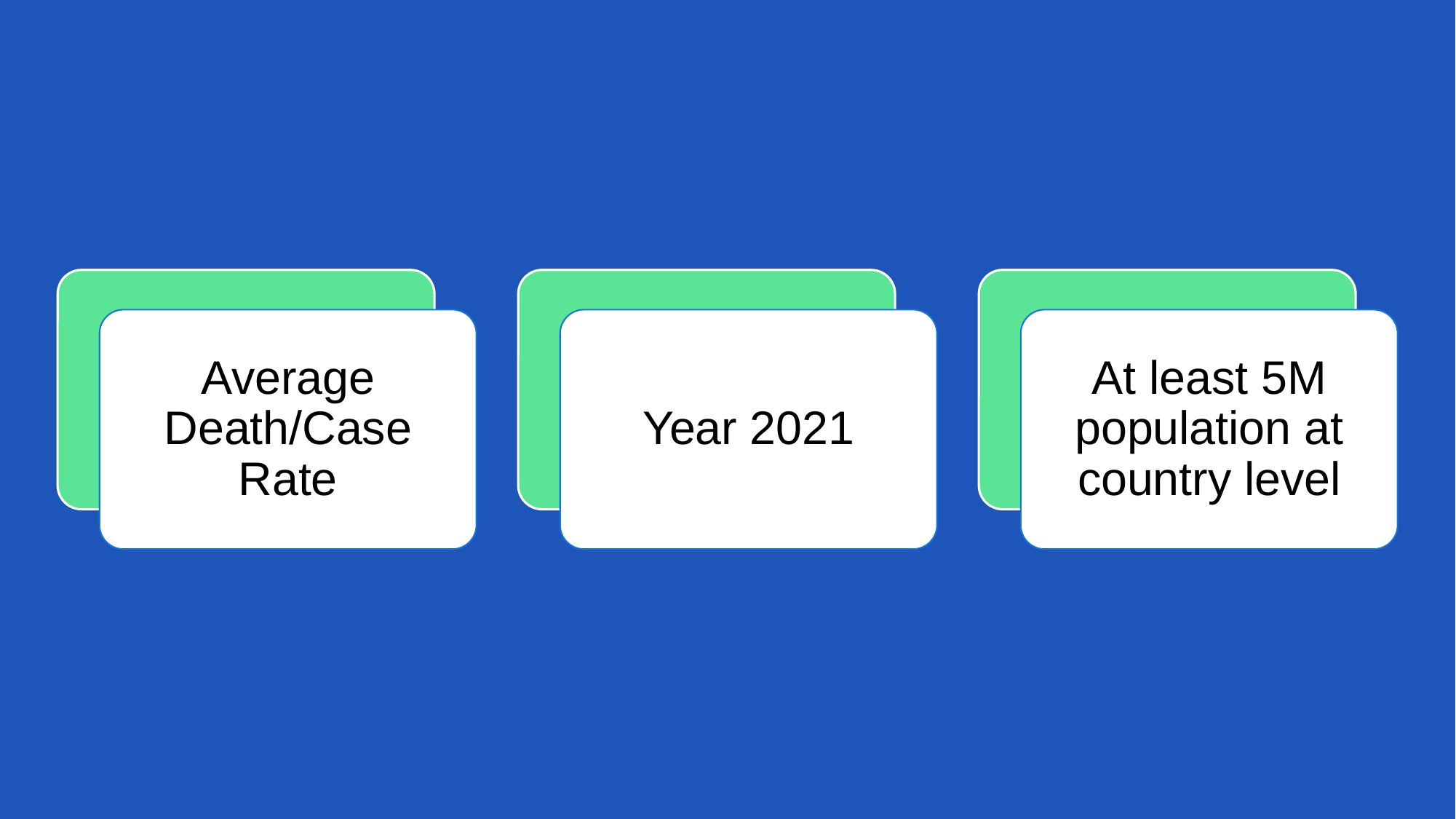

Average Death/Case Rate
Year 2021
At least 5M population at country level